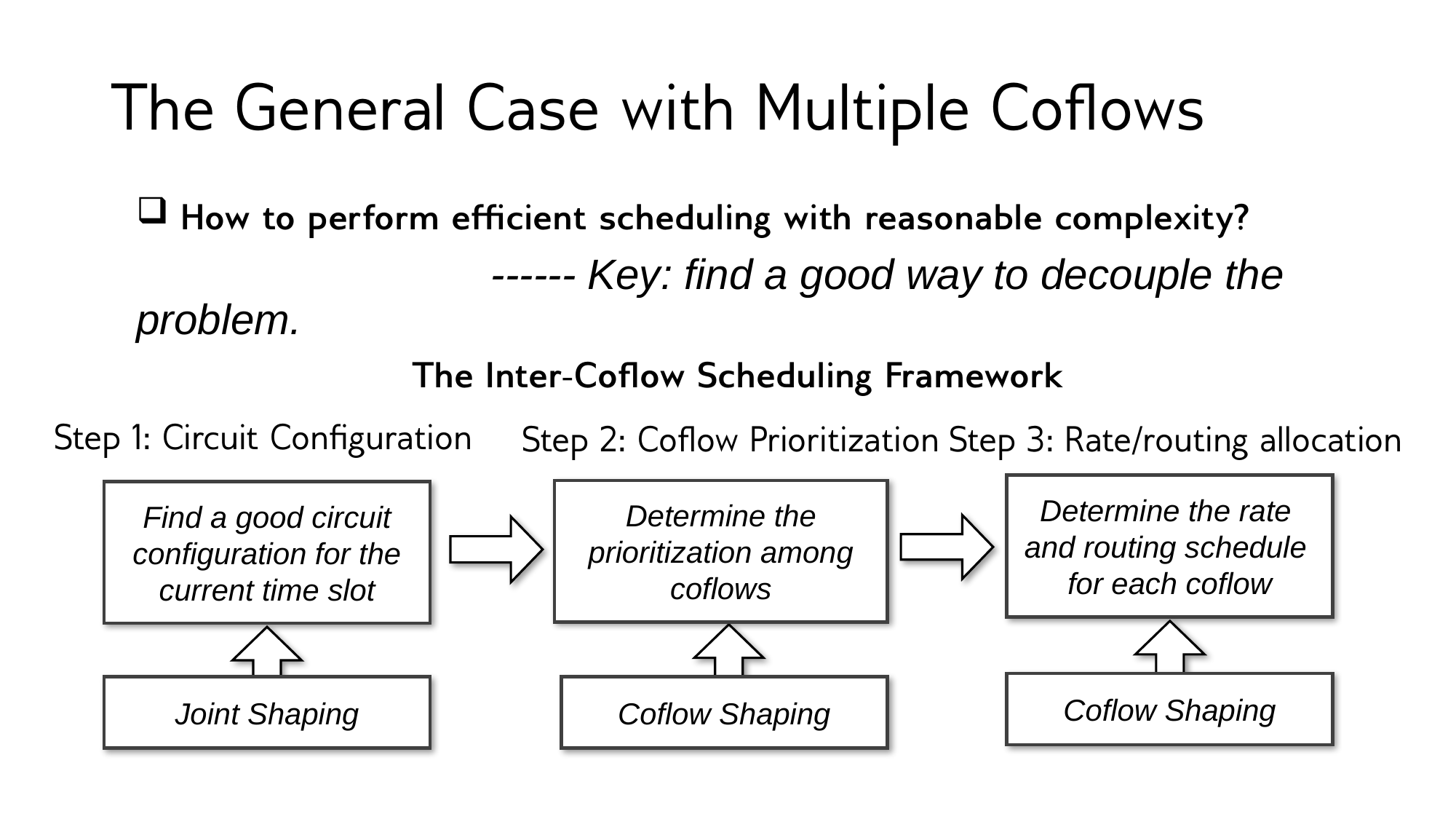

# The General Case with Multiple Coflows
 How to perform efficient scheduling with reasonable complexity?
                              ------ Key: find a good way to decouple the problem.
The Inter-Coflow Scheduling Framework
Step 1: Circuit Configuration
Find a good circuit configuration for the current time slot

Joint Shaping
Step 2: Coflow Prioritization
Determine the prioritization among coflows

Coflow Shaping
Step 3: Rate/routing allocation
Determine the rate
and routing schedule
for each coflow

Coflow Shaping